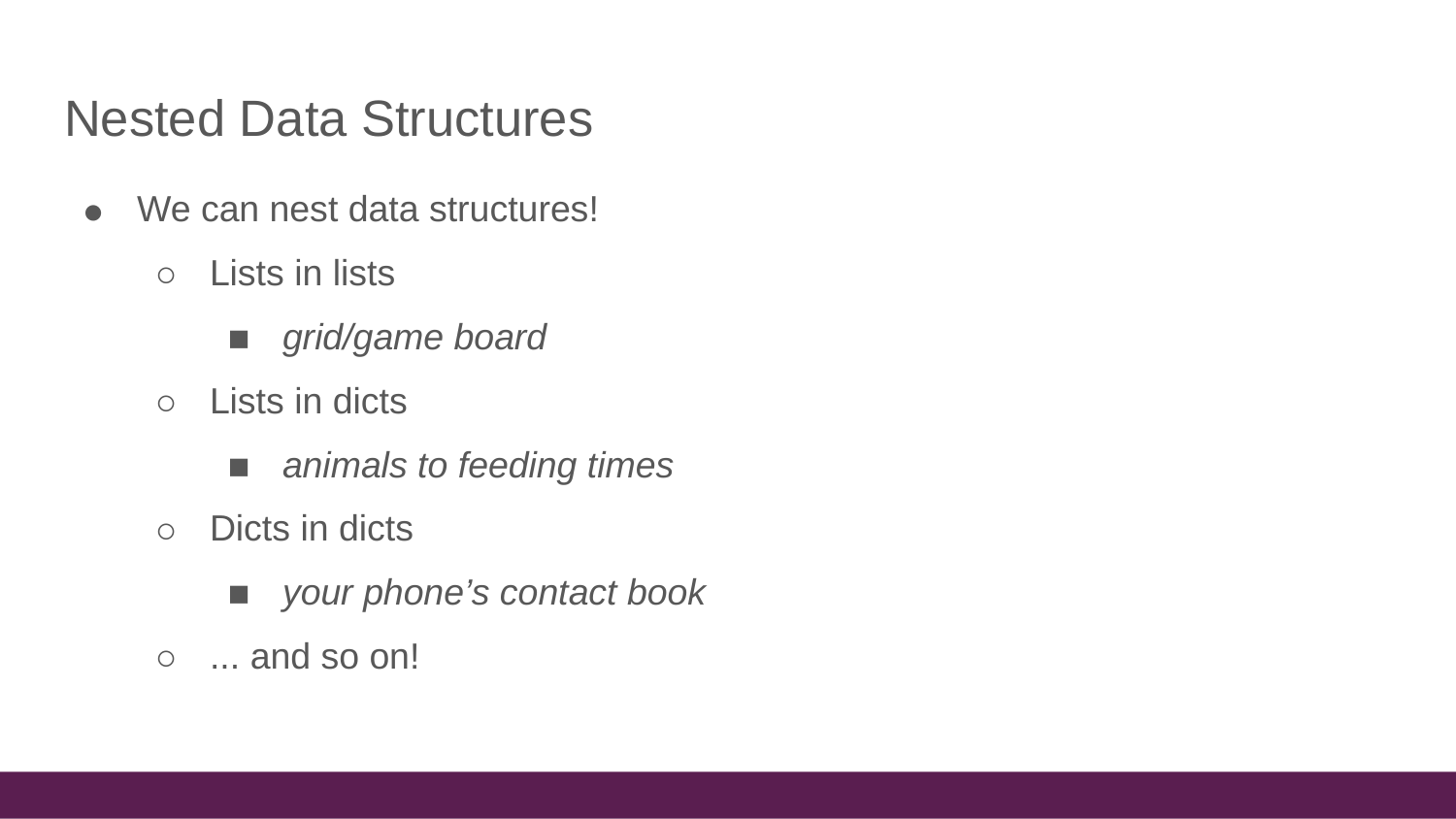

# Nested Data Structures
We can nest data structures!
Lists in lists
grid/game board
Lists in dicts
animals to feeding times
Dicts in dicts
your phone’s contact book
... and so on!